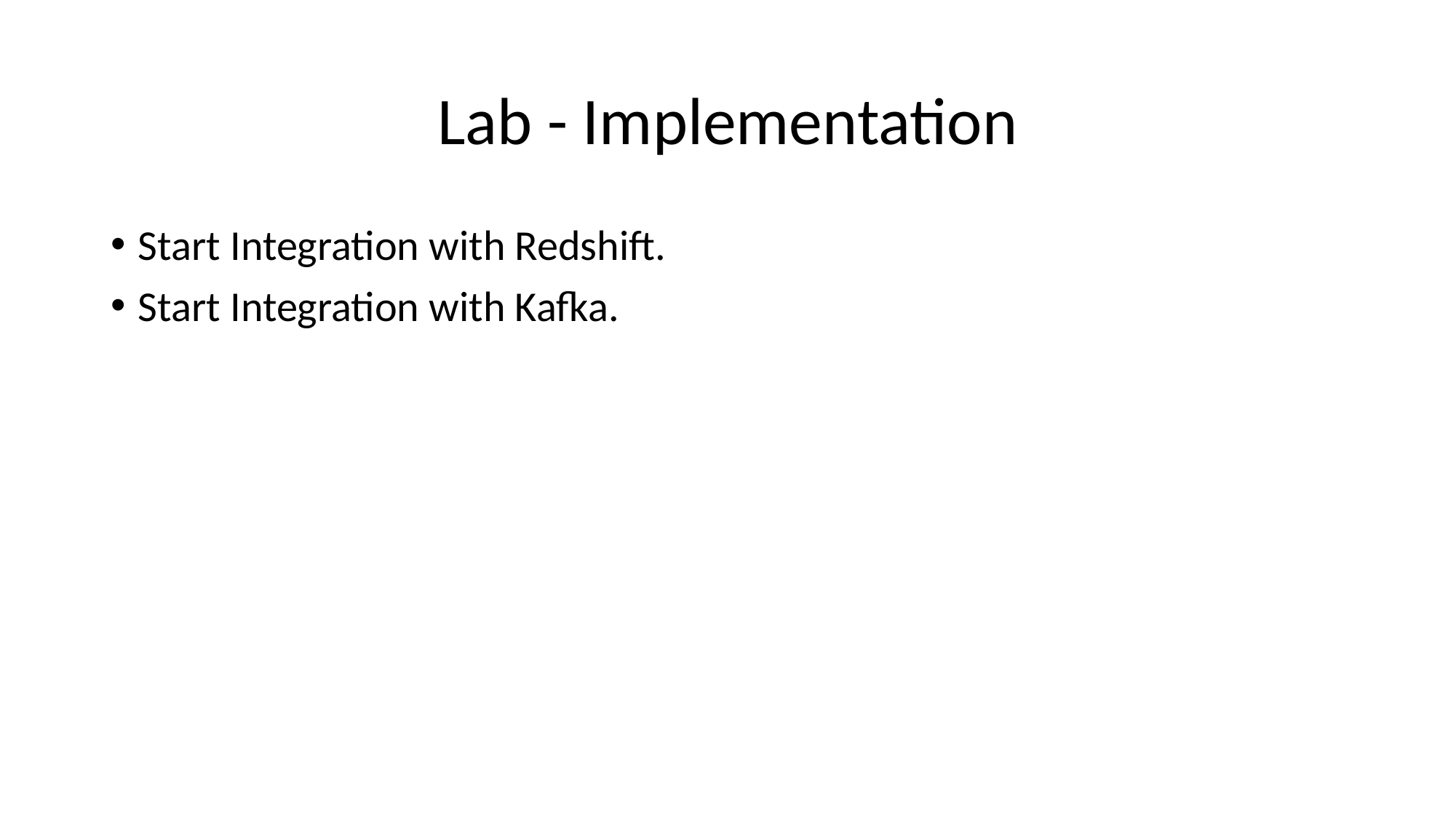

# Lab - Implementation
Start Integration with Redshift.
Start Integration with Kafka.